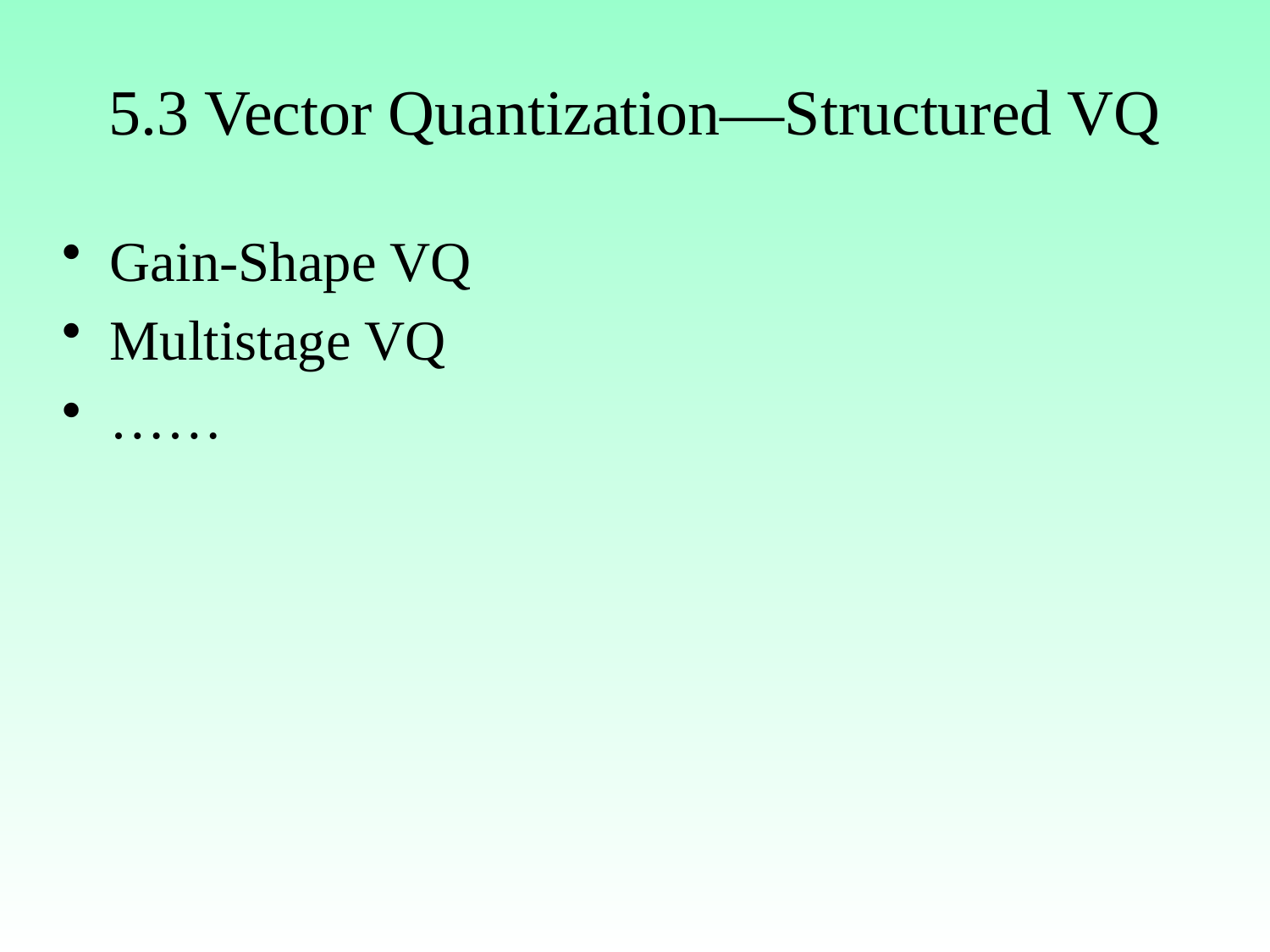

# 5.3 Vector Quantization—Structured VQ
Gain-Shape VQ
Multistage VQ
……